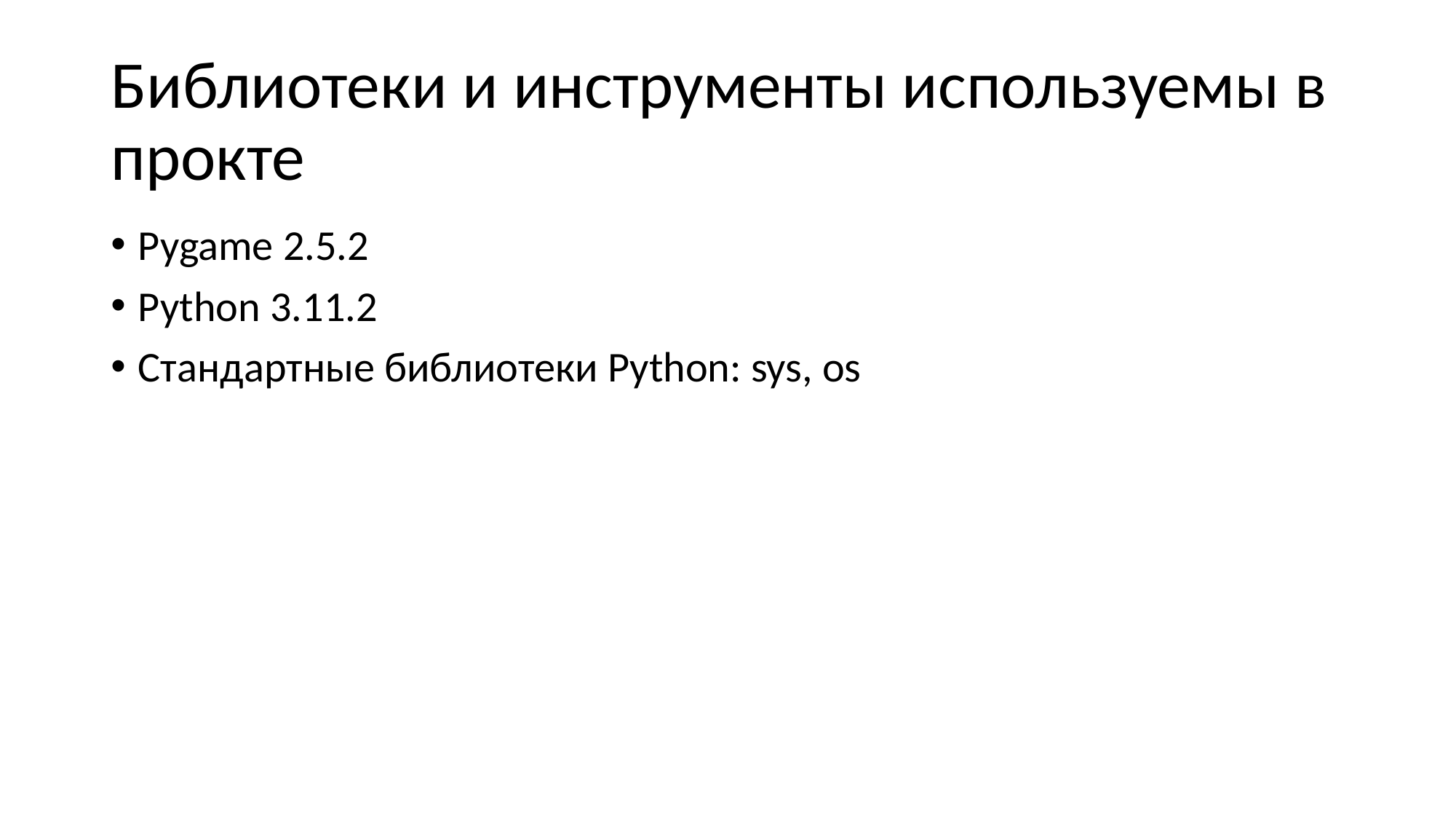

# Библиотеки и инструменты используемы в прокте
Pygame 2.5.2
Python 3.11.2
Стандартные библиотеки Python: sys, os